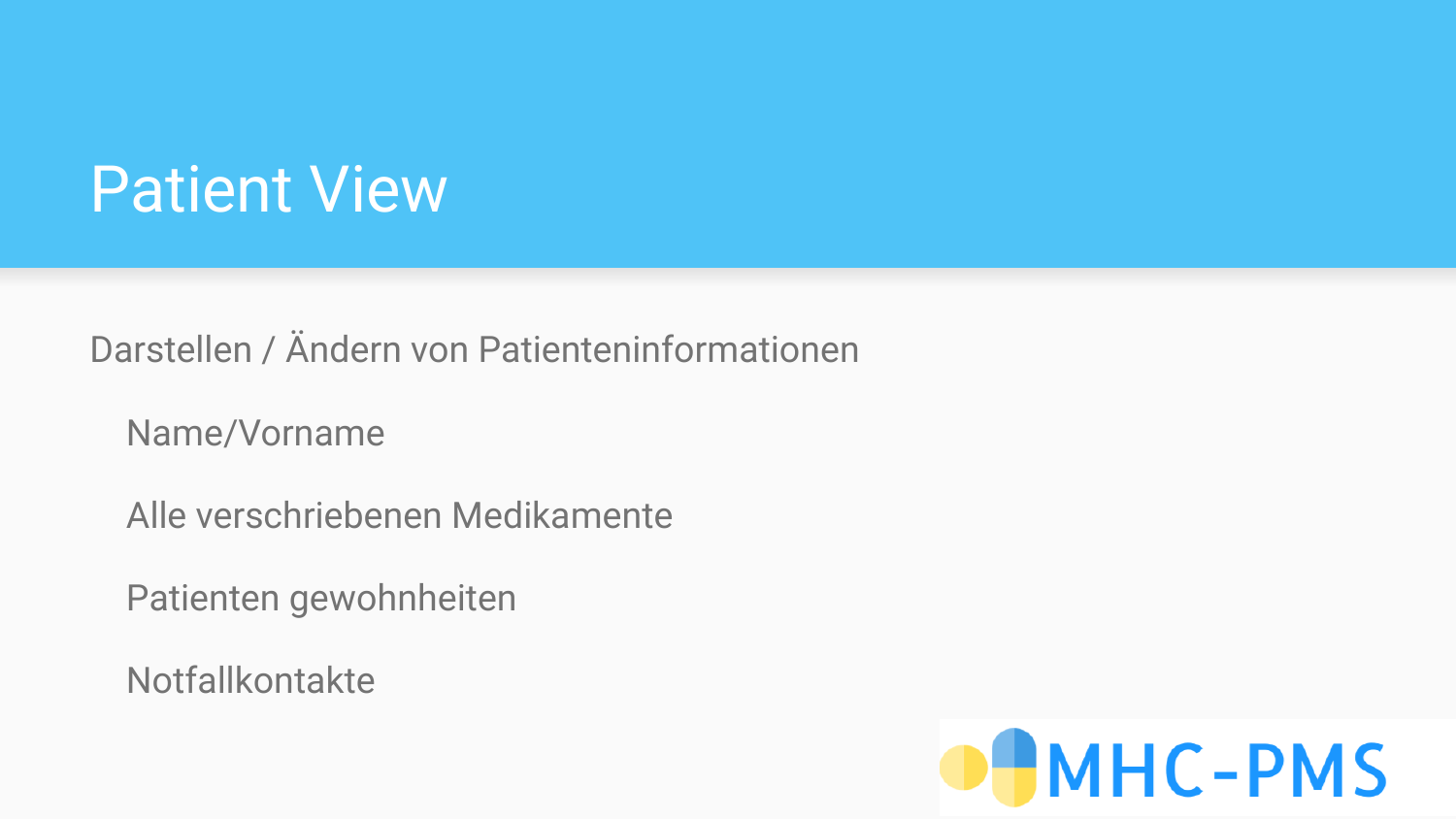

# Patient View
Darstellen / Ändern von Patienteninformationen
Name/Vorname
Alle verschriebenen Medikamente
Patienten gewohnheiten
Notfallkontakte